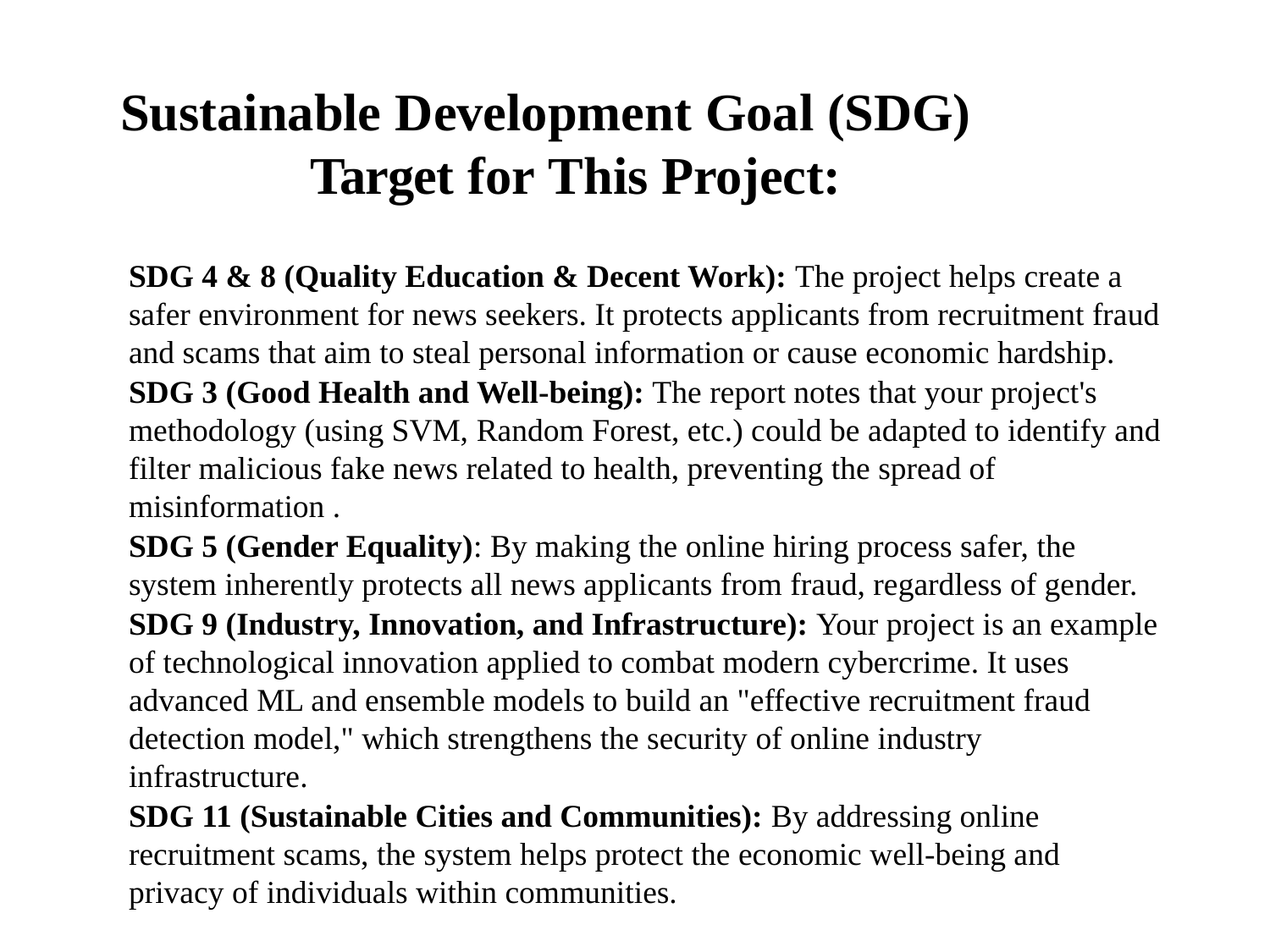

# Sustainable Development Goal (SDG) Target for This Project:
SDG 4 & 8 (Quality Education & Decent Work): The project helps create a safer environment for news seekers. It protects applicants from recruitment fraud and scams that aim to steal personal information or cause economic hardship.
SDG 3 (Good Health and Well-being): The report notes that your project's methodology (using SVM, Random Forest, etc.) could be adapted to identify and filter malicious fake news related to health, preventing the spread of misinformation .
SDG 5 (Gender Equality): By making the online hiring process safer, the system inherently protects all news applicants from fraud, regardless of gender.
SDG 9 (Industry, Innovation, and Infrastructure): Your project is an example of technological innovation applied to combat modern cybercrime. It uses advanced ML and ensemble models to build an "effective recruitment fraud detection model," which strengthens the security of online industry infrastructure.
SDG 11 (Sustainable Cities and Communities): By addressing online recruitment scams, the system helps protect the economic well-being and privacy of individuals within communities.